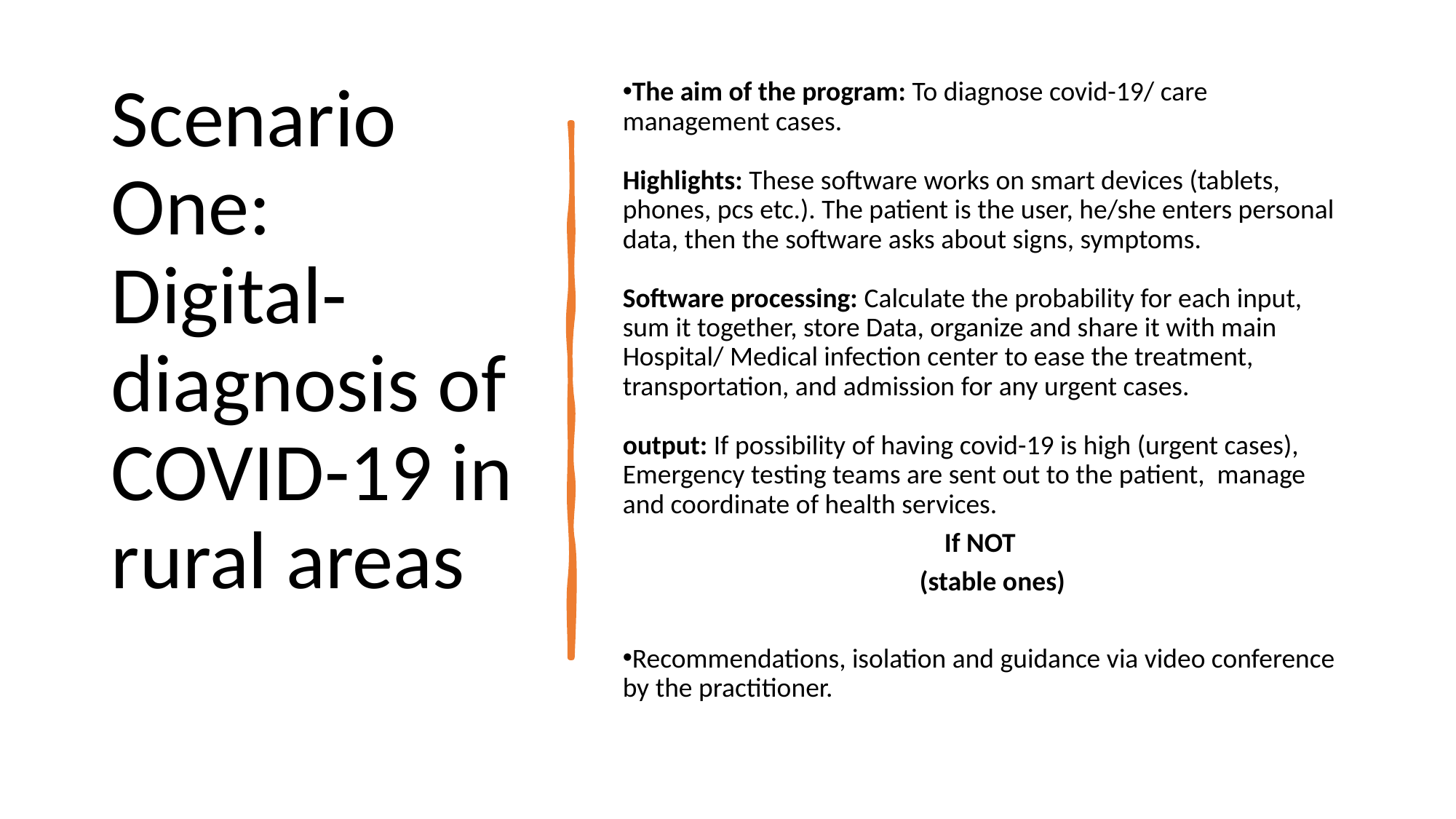

Scenario One: Digital- diagnosis of COVID-19 in rural areas

The aim of the program: To diagnose covid-19/ care management cases.
Highlights: These software works on smart devices (tablets, phones, pcs etc.). The patient is the user, he/she enters personal data, then the software asks about signs, symptoms.
Software processing: Calculate the probability for each input, sum it together, store Data, organize and share it with main Hospital/ Medical infection center to ease the treatment, transportation, and admission for any urgent cases.
output: If possibility of having covid-19 is high (urgent cases), Emergency testing teams are sent out to the patient,  manage and coordinate of health services.
                                                    If NOT
                                                (stable ones)

Recommendations, isolation and guidance via video conference by the practitioner.